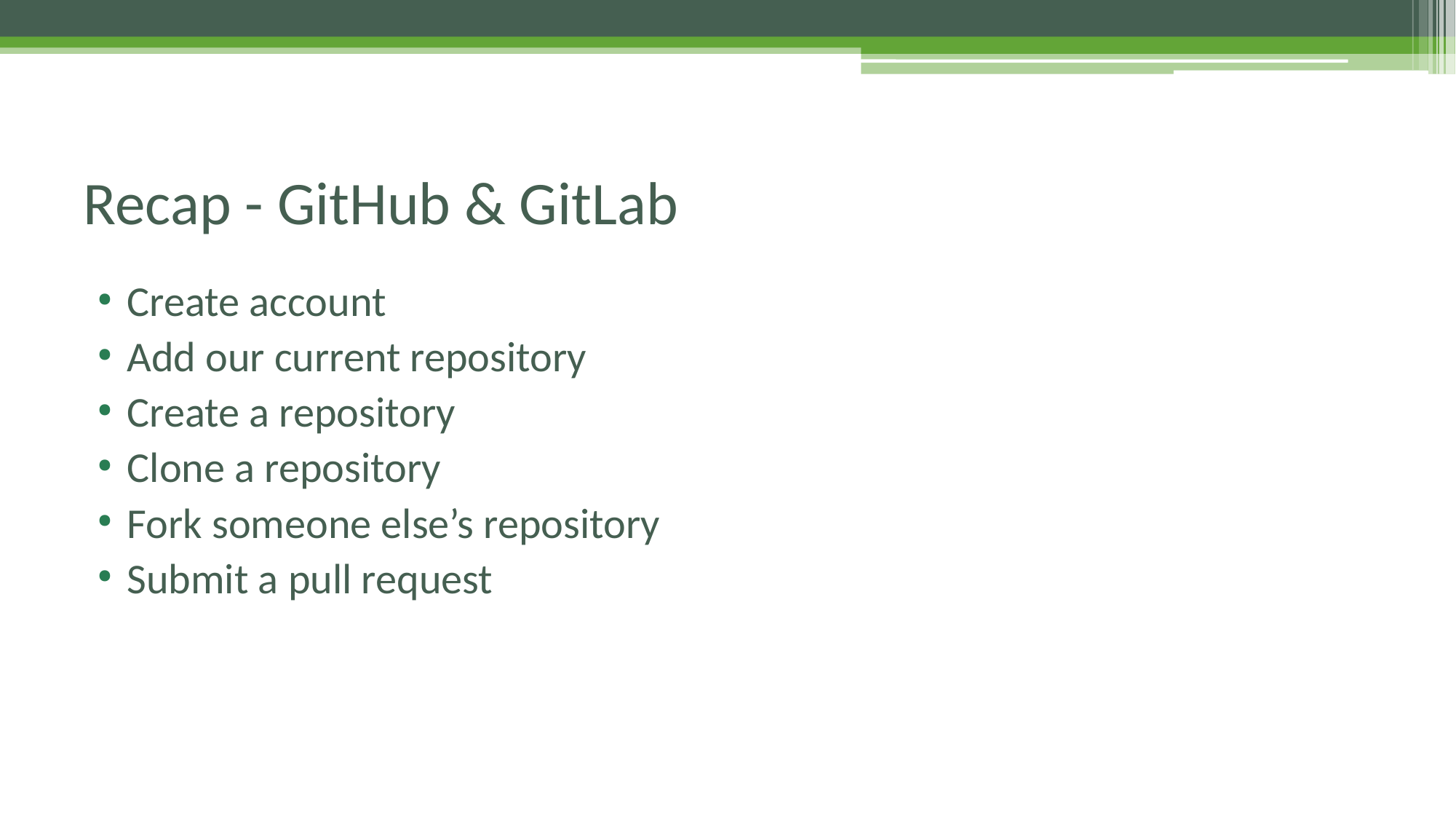

# Recap - GitHub & GitLab
Create account
Add our current repository
Create a repository
Clone a repository
Fork someone else’s repository
Submit a pull request